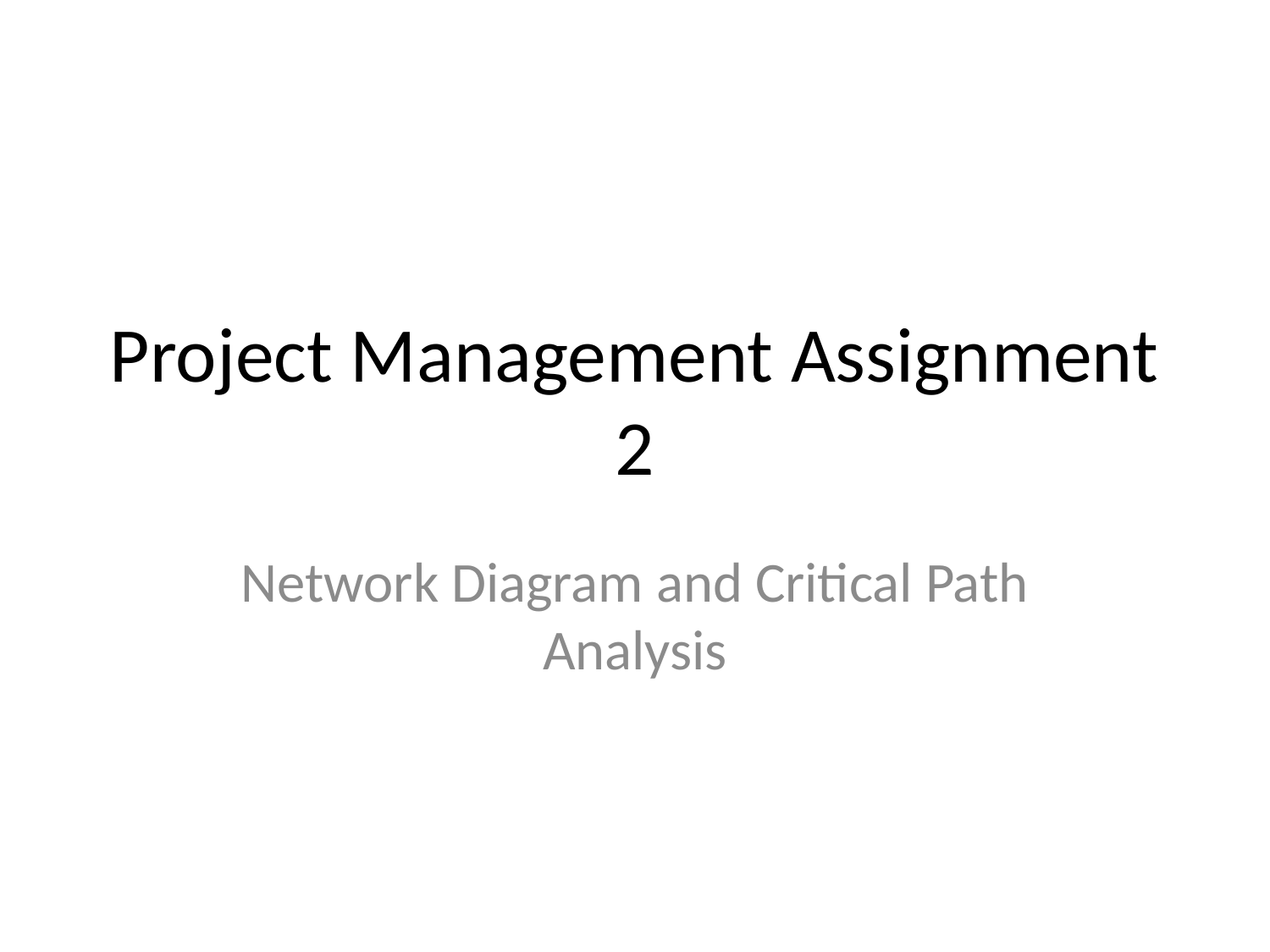

# Project Management Assignment 2
Network Diagram and Critical Path Analysis